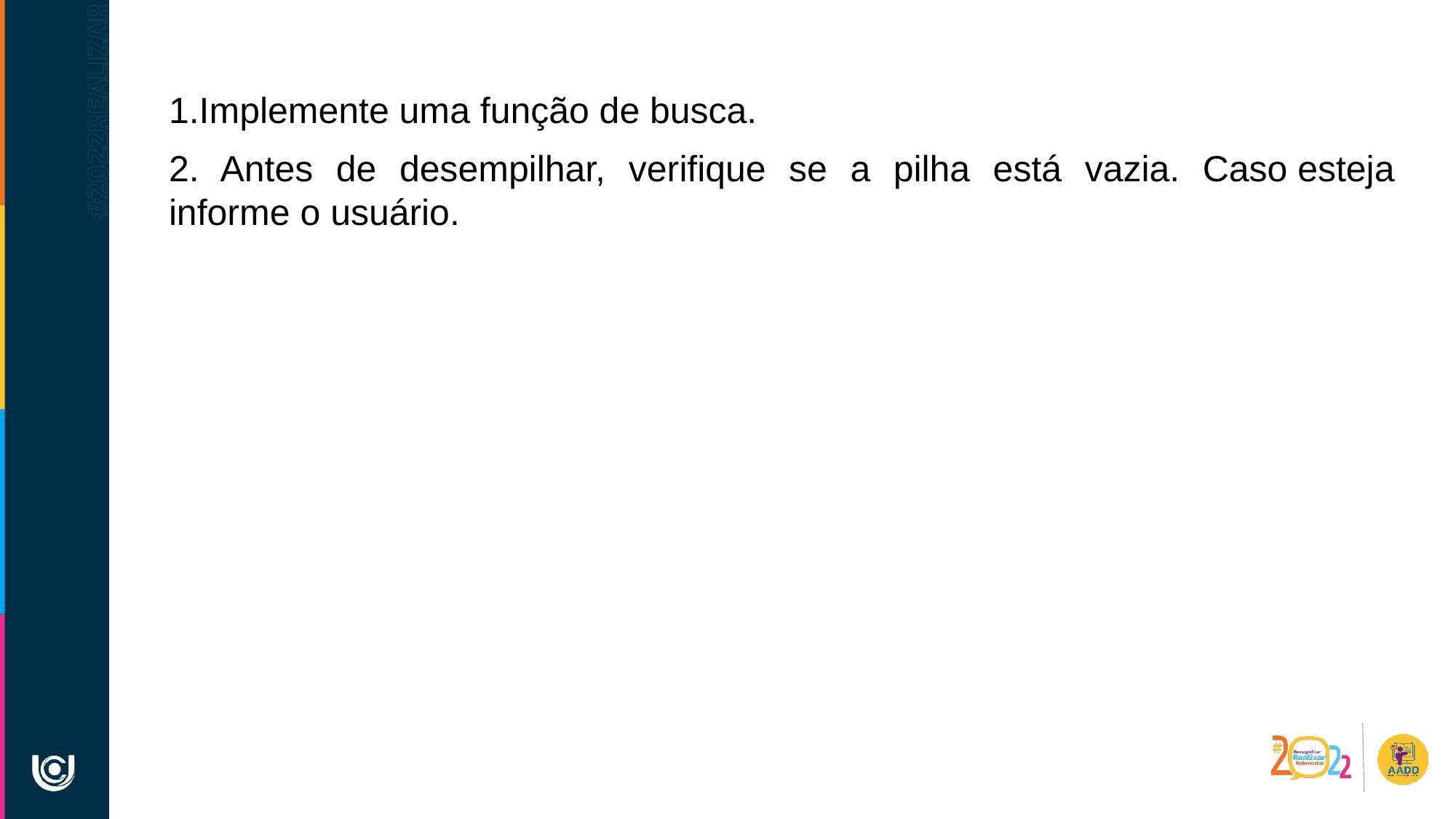

1.Implemente uma função de busca.
2. Antes de desempilhar, verifique se a pilha está vazia. Caso esteja informe o usuário.